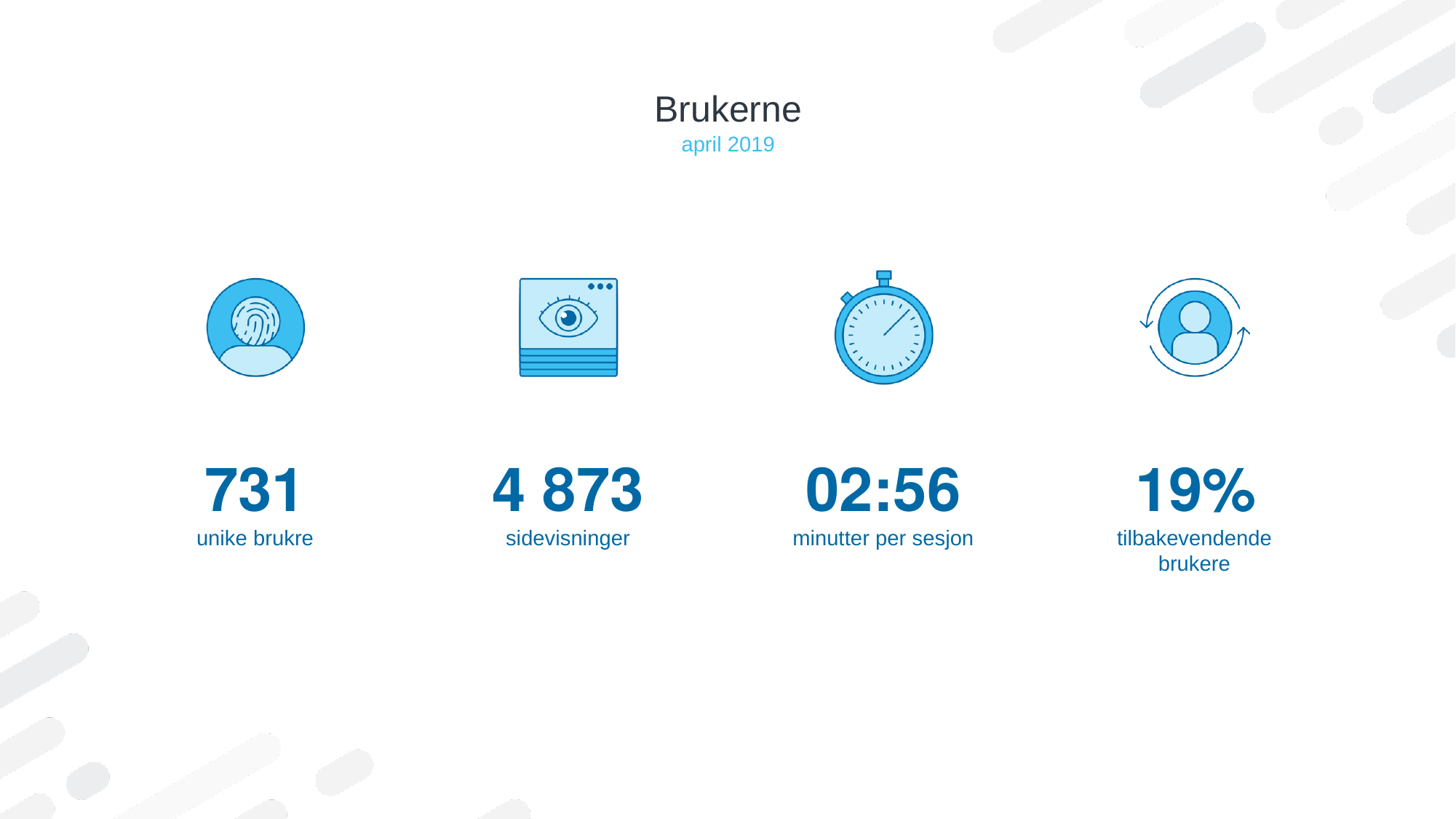

# Brukerne
april 2019
731
4 873
02:56
19%